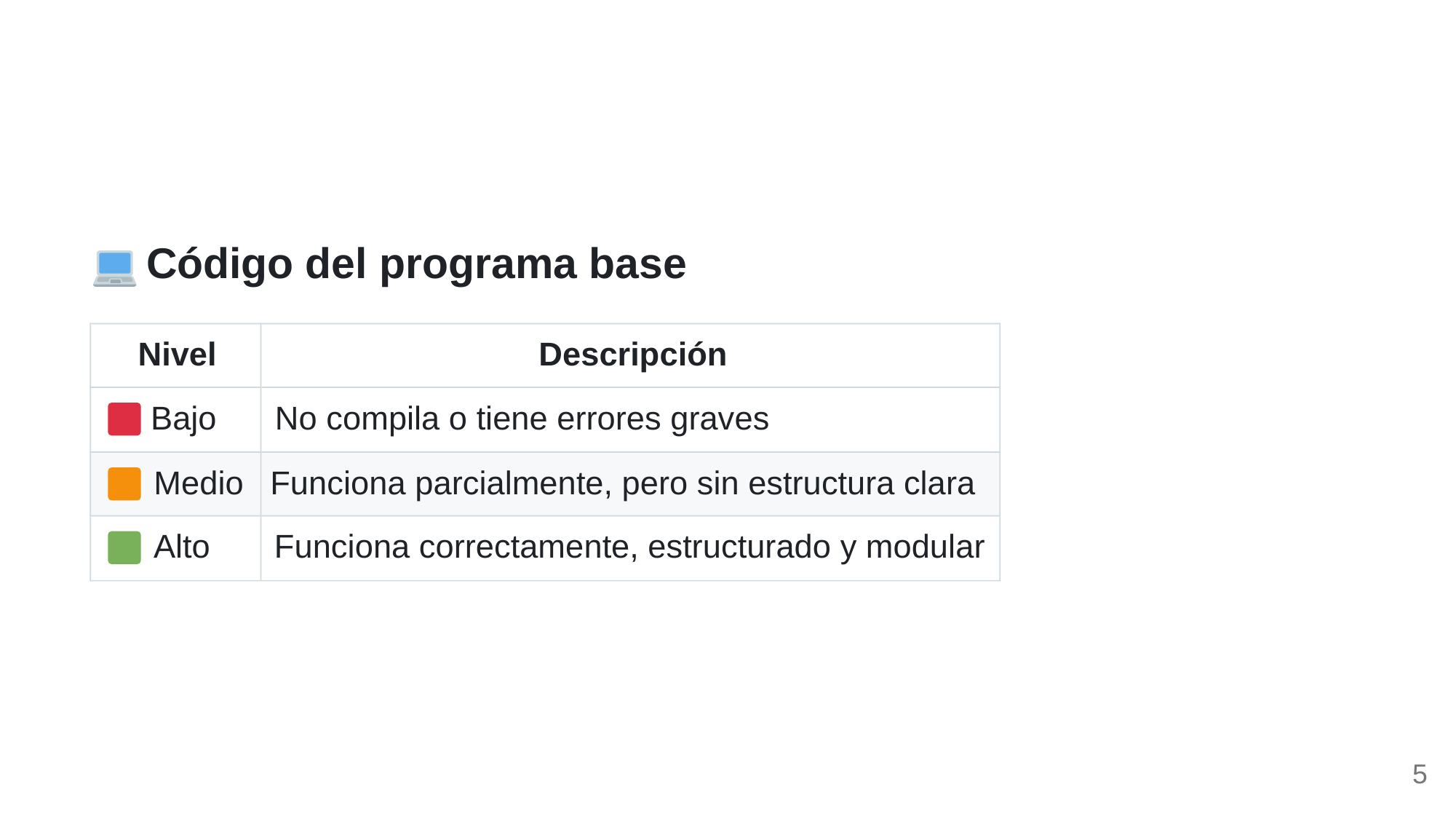

Código del programa base

Nivel
Descripción

 Bajo
No compila o tiene errores graves

 Medio
Funciona parcialmente, pero sin estructura clara

 Alto
Funciona correctamente, estructurado y modular

5